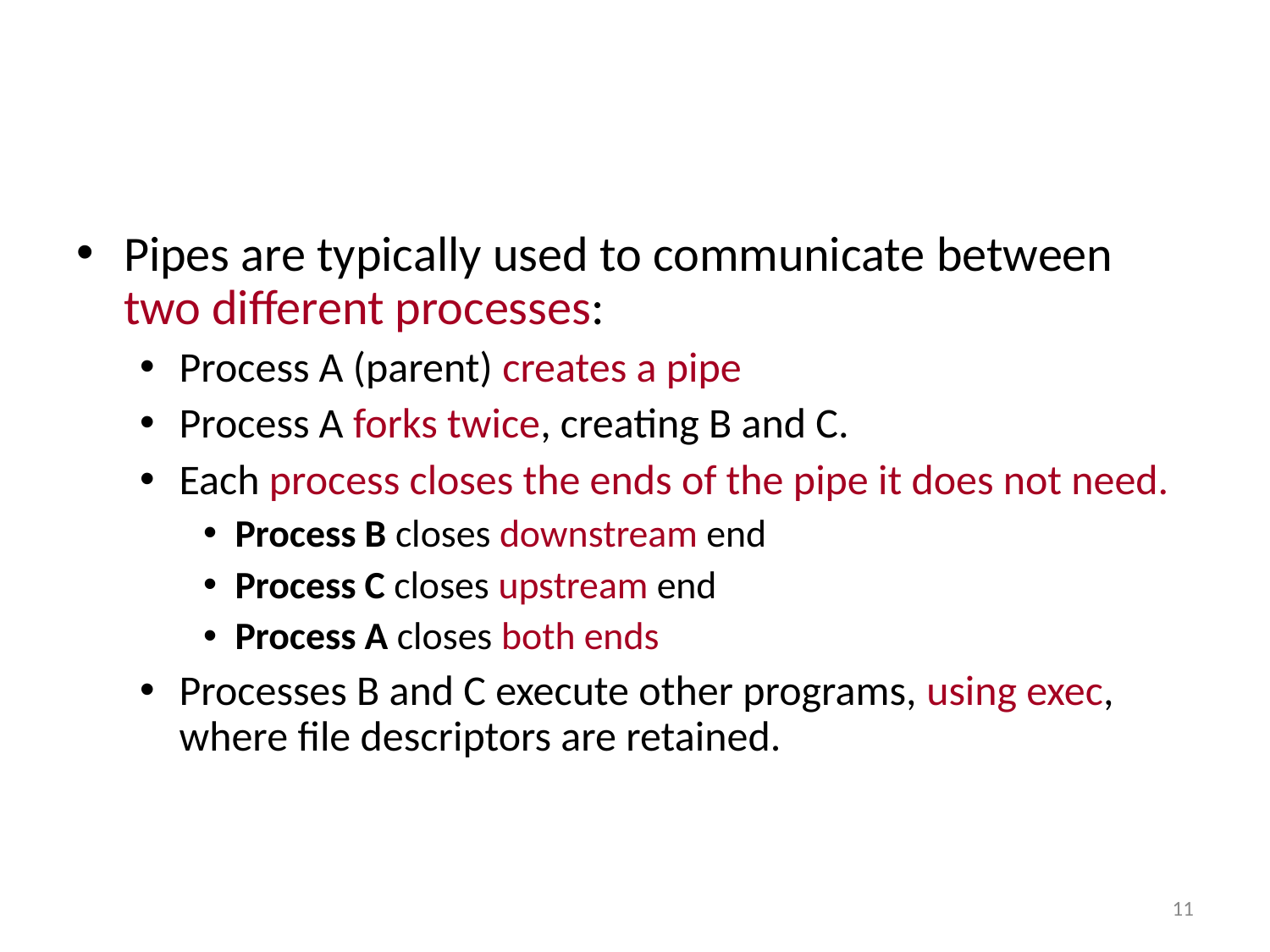

#
Pipes are typically used to communicate between two different processes:
Process A (parent) creates a pipe
Process A forks twice, creating B and C.
Each process closes the ends of the pipe it does not need.
Process B closes downstream end
Process C closes upstream end
Process A closes both ends
Processes B and C execute other programs, using exec, where file descriptors are retained.
11